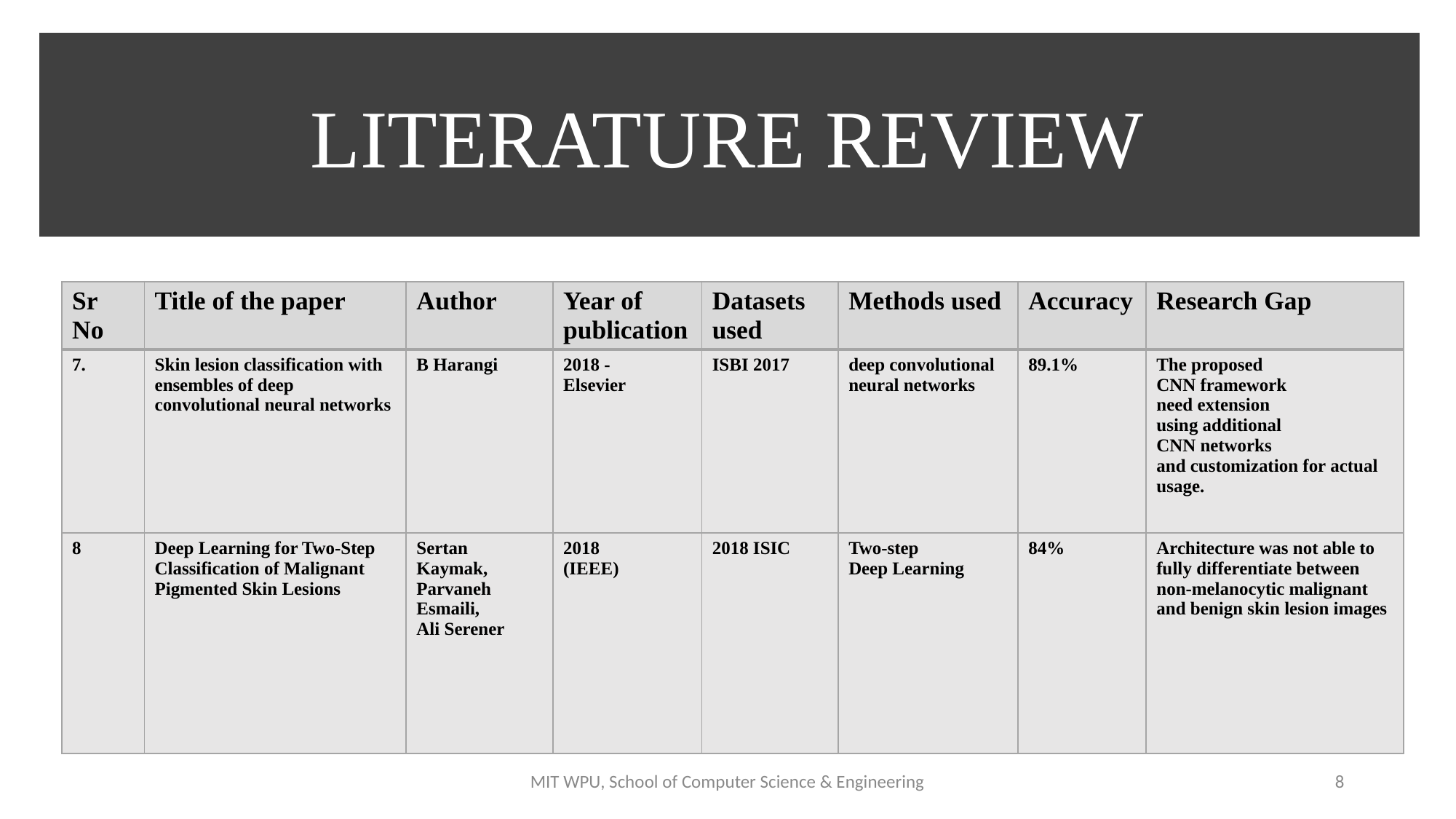

LITERATURE REVIEW
| Sr No | Title of the paper | Author | Year of publication | Datasets used | Methods used | Accuracy | Research Gap |
| --- | --- | --- | --- | --- | --- | --- | --- |
| 7. | Skin lesion classification with ensembles of deep convolutional neural networks | B Harangi | 2018 - Elsevier | ISBI 2017 | deep convolutional neural networks | 89.1% | The proposed CNN framework need extension using additional CNN networks and customization for actual usage. |
| 8 | Deep Learning for Two-Step Classification of Malignant Pigmented Skin Lesions | Sertan Kaymak, Parvaneh Esmaili, Ali Serener | 2018  (IEEE) | 2018 ISIC | Two-step Deep Learning | 84% | Architecture was not able to fully differentiate between non-melanocytic malignant and benign skin lesion images |
MIT WPU, School of Computer Science & Engineering
8